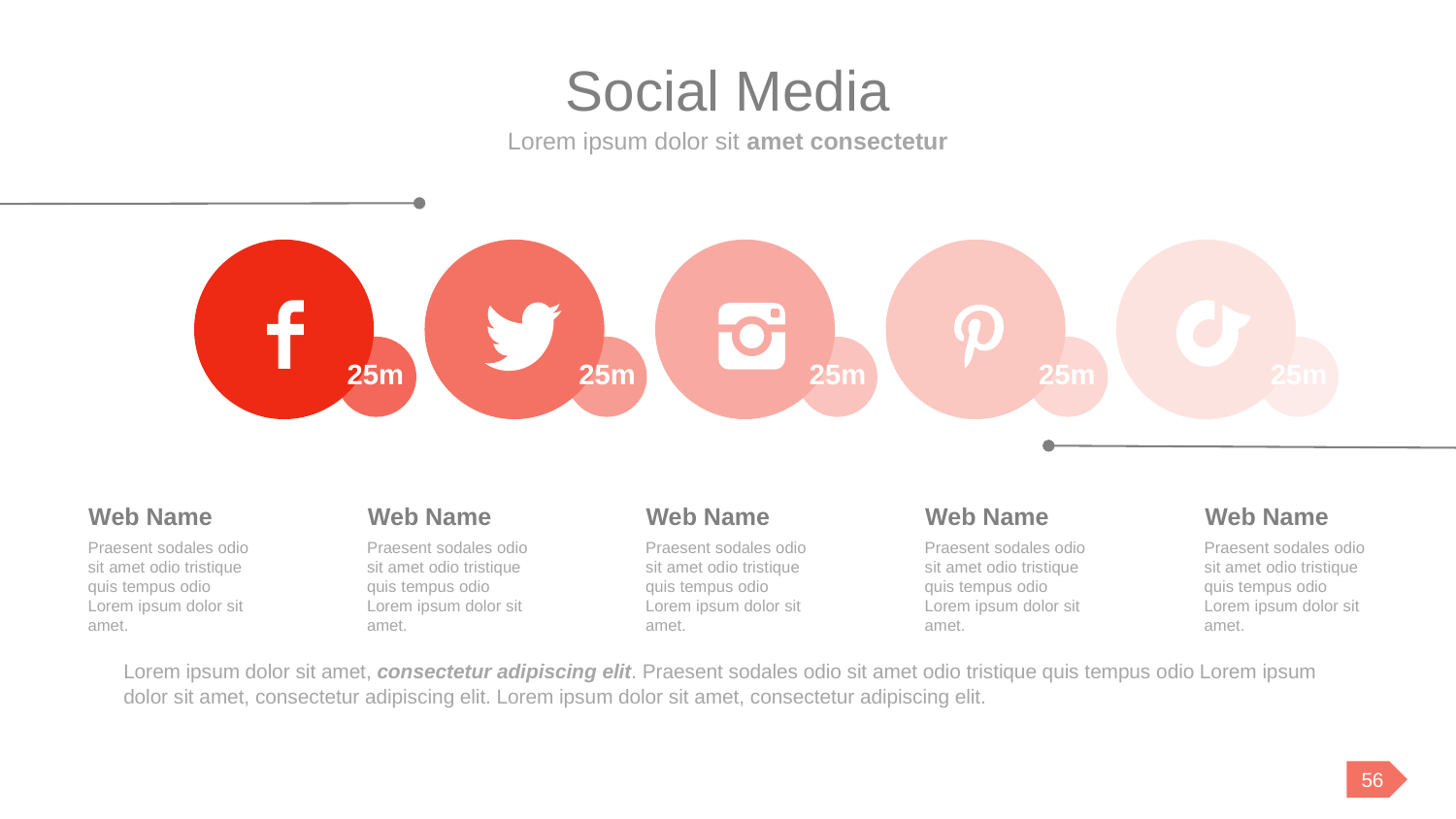

# Social Media
Lorem ipsum dolor sit amet consectetur

25m

25m

25m

25m

25m
Web Name
Praesent sodales odio sit amet odio tristique quis tempus odio Lorem ipsum dolor sit amet.
Web Name
Praesent sodales odio sit amet odio tristique quis tempus odio Lorem ipsum dolor sit amet.
Web Name
Praesent sodales odio sit amet odio tristique quis tempus odio Lorem ipsum dolor sit amet.
Web Name
Praesent sodales odio sit amet odio tristique quis tempus odio Lorem ipsum dolor sit amet.
Web Name
Praesent sodales odio sit amet odio tristique quis tempus odio Lorem ipsum dolor sit amet.
Lorem ipsum dolor sit amet, consectetur adipiscing elit. Praesent sodales odio sit amet odio tristique quis tempus odio Lorem ipsum dolor sit amet, consectetur adipiscing elit. Lorem ipsum dolor sit amet, consectetur adipiscing elit.
56